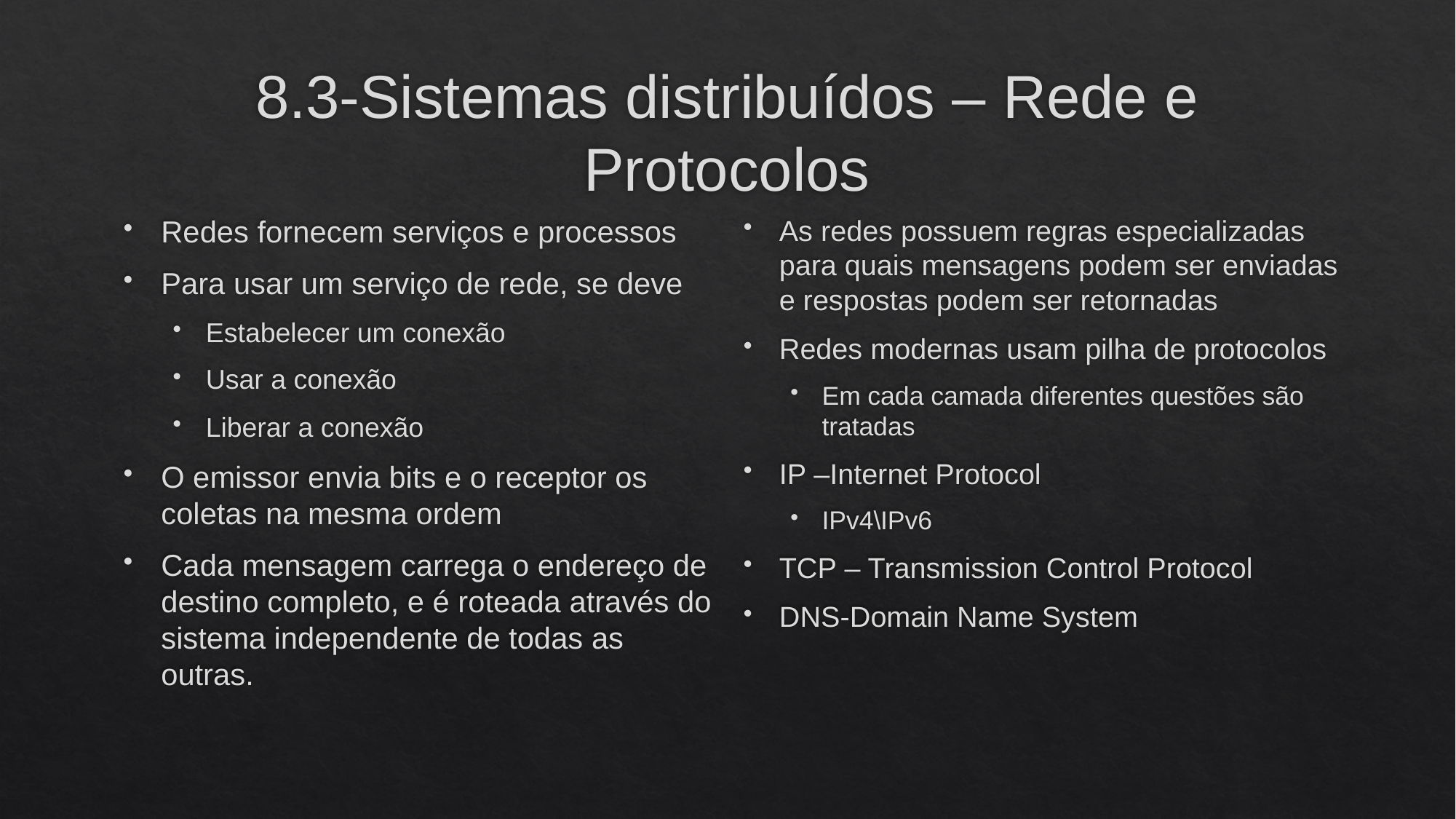

# 8.3-Sistemas distribuídos – Rede e Protocolos
Redes fornecem serviços e processos
Para usar um serviço de rede, se deve
Estabelecer um conexão
Usar a conexão
Liberar a conexão
O emissor envia bits e o receptor os coletas na mesma ordem
Cada mensagem carrega o endereço de destino completo, e é roteada através do sistema independente de todas as outras.

As redes possuem regras especializadas para quais mensagens podem ser enviadas e respostas podem ser retornadas
Redes modernas usam pilha de protocolos
Em cada camada diferentes questões são tratadas
IP –Internet Protocol
IPv4\IPv6
TCP – Transmission Control Protocol
DNS-Domain Name System